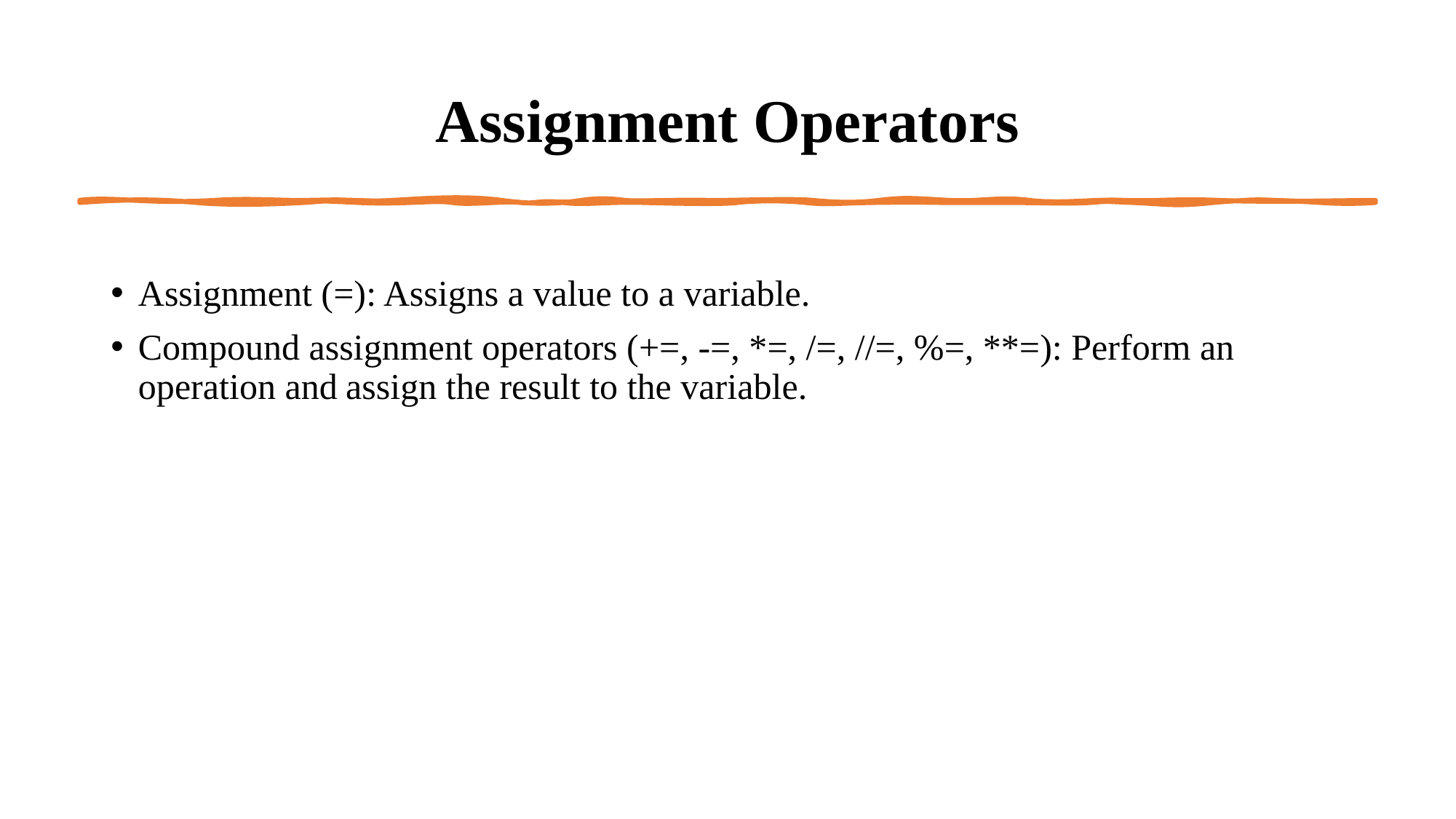

# Assignment Operators

Assignment (=): Assigns a value to a variable.
Compound assignment operators (+=, -=, *=, /=, //=, %=, **=): Perform an operation and assign the result to the variable.